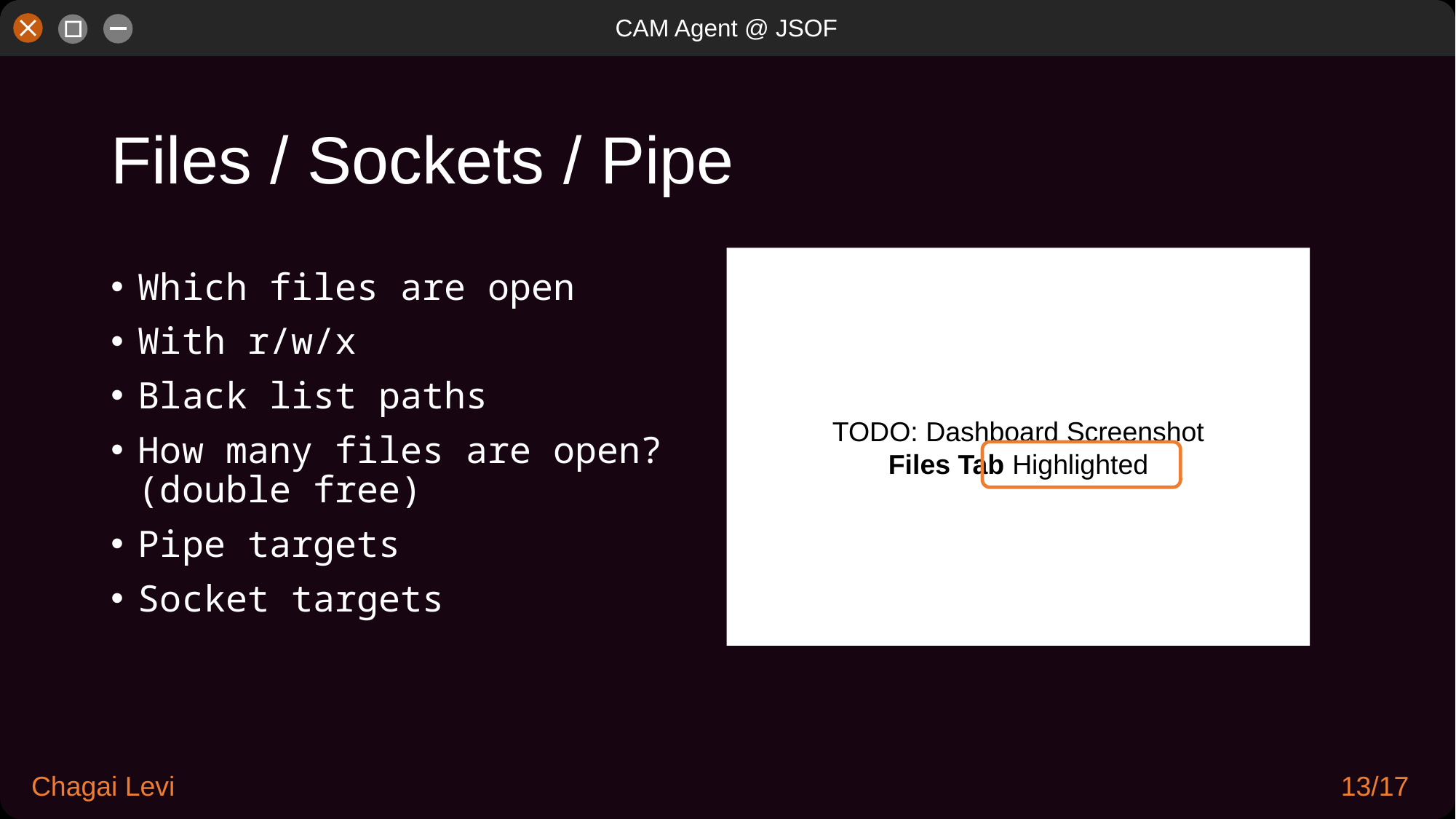

CAM Agent @ JSOF
# Files / Sockets / Pipe
TODO: Dashboard Screenshot
Files Tab Highlighted
Which files are open
With r/w/x
Black list paths
How many files are open? (double free)
Pipe targets
Socket targets

Chagai Levi
13/17